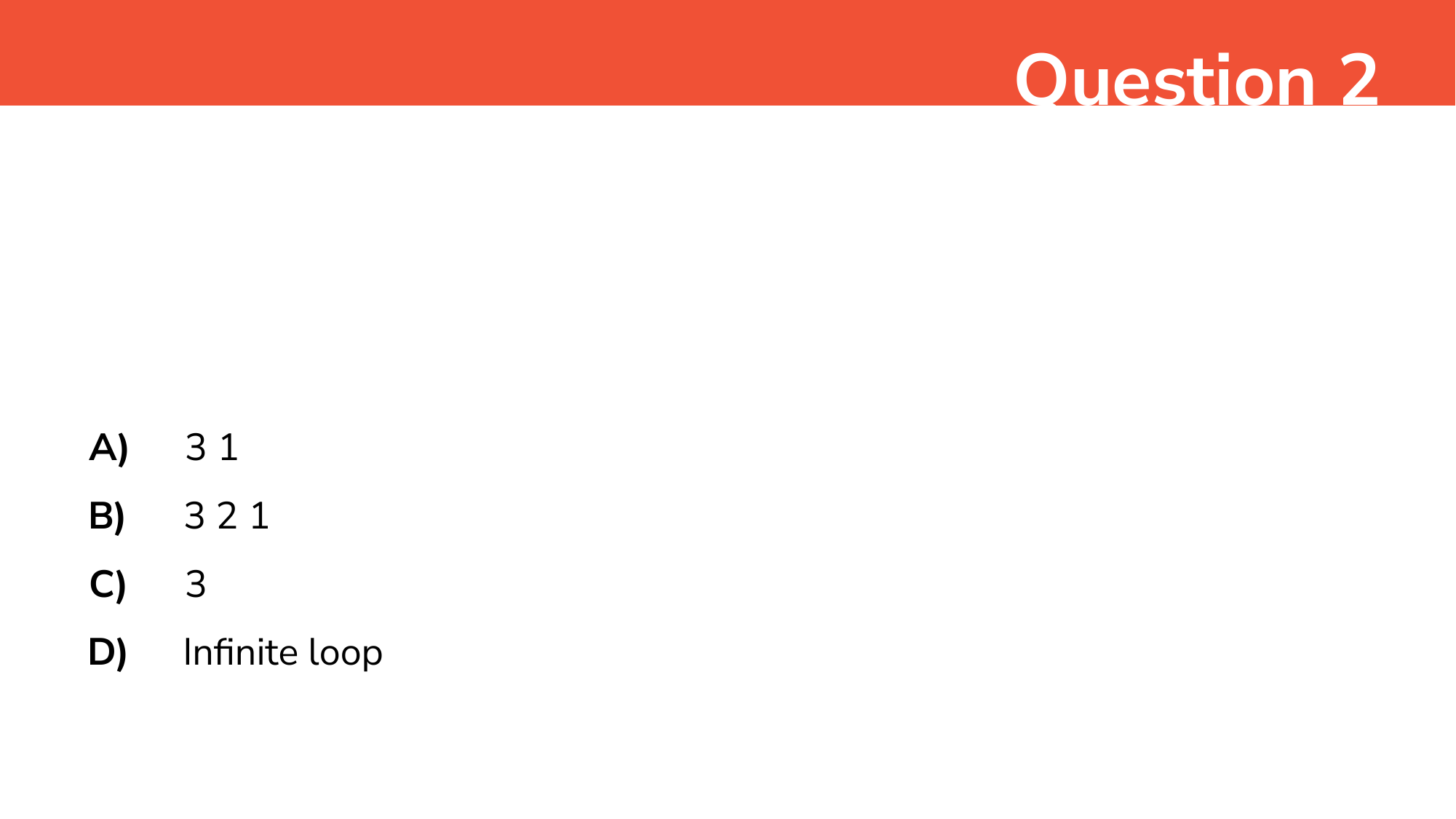

Question 2
A)
3 1
B)
3 2 1
C)
3
D)
Infinite loop